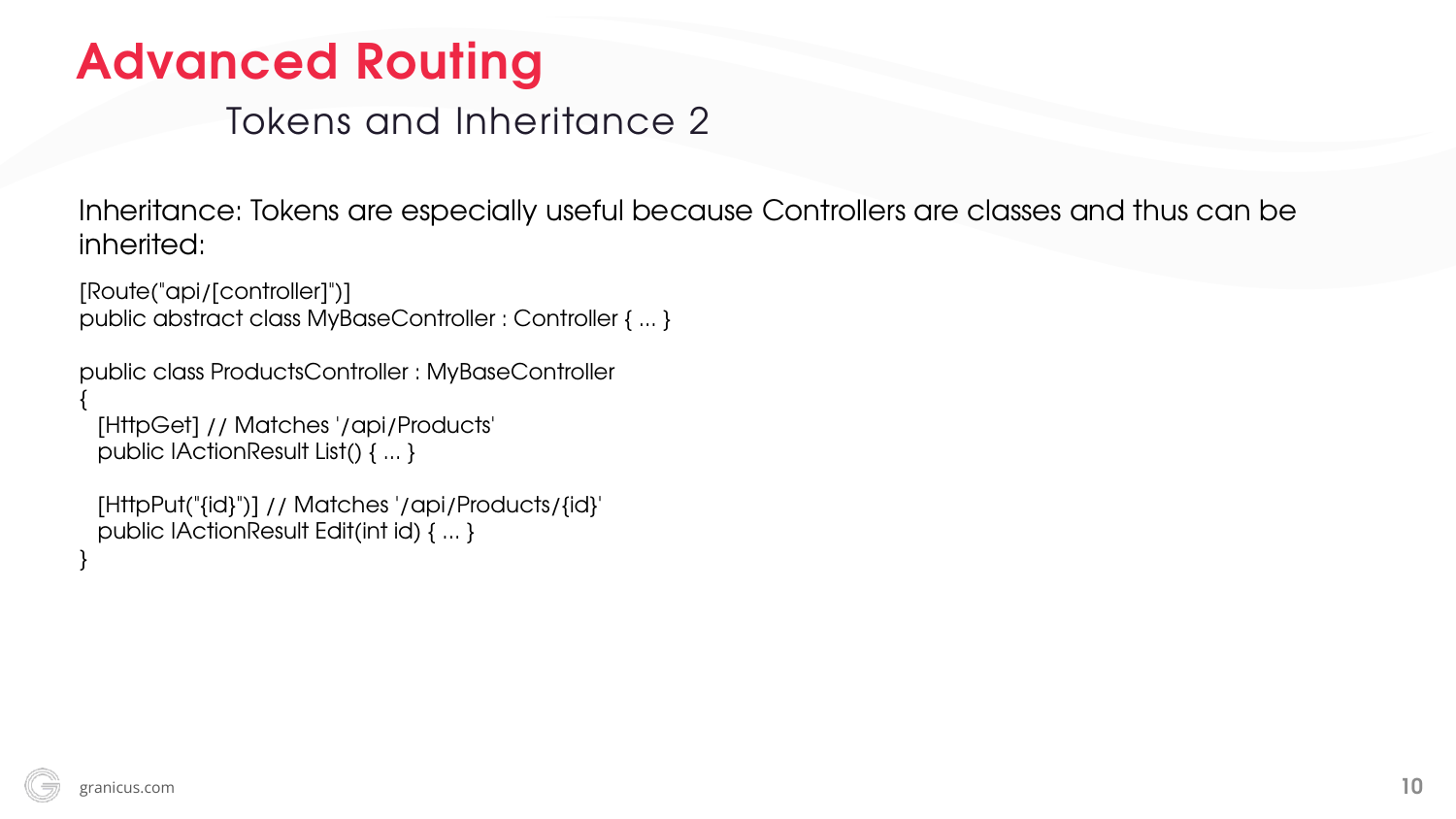

Advanced Routing
Tokens and Inheritance 2
Inheritance: Tokens are especially useful because Controllers are classes and thus can be inherited:

[Route("api/[controller]")]
public abstract class MyBaseController : Controller { ... }

public class ProductsController : MyBaseController
{
   [HttpGet] // Matches '/api/Products'
   public IActionResult List() { ... }

   [HttpPut("{id}")] // Matches '/api/Products/{id}'
   public IActionResult Edit(int id) { ... }
}